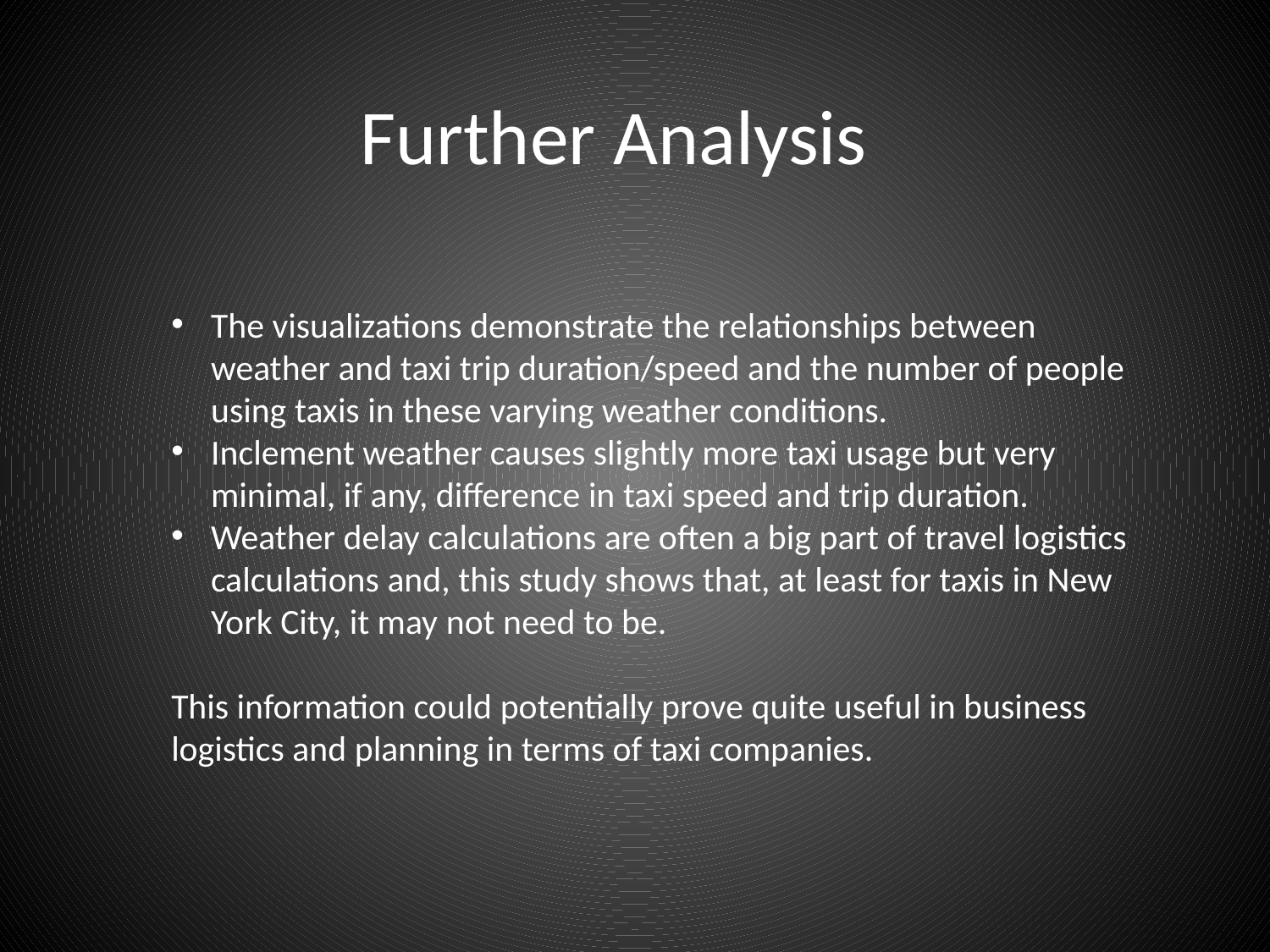

# Further Analysis
The visualizations demonstrate the relationships between weather and taxi trip duration/speed and the number of people using taxis in these varying weather conditions.
Inclement weather causes slightly more taxi usage but very minimal, if any, difference in taxi speed and trip duration.
Weather delay calculations are often a big part of travel logistics calculations and, this study shows that, at least for taxis in New York City, it may not need to be.

This information could potentially prove quite useful in business logistics and planning in terms of taxi companies.